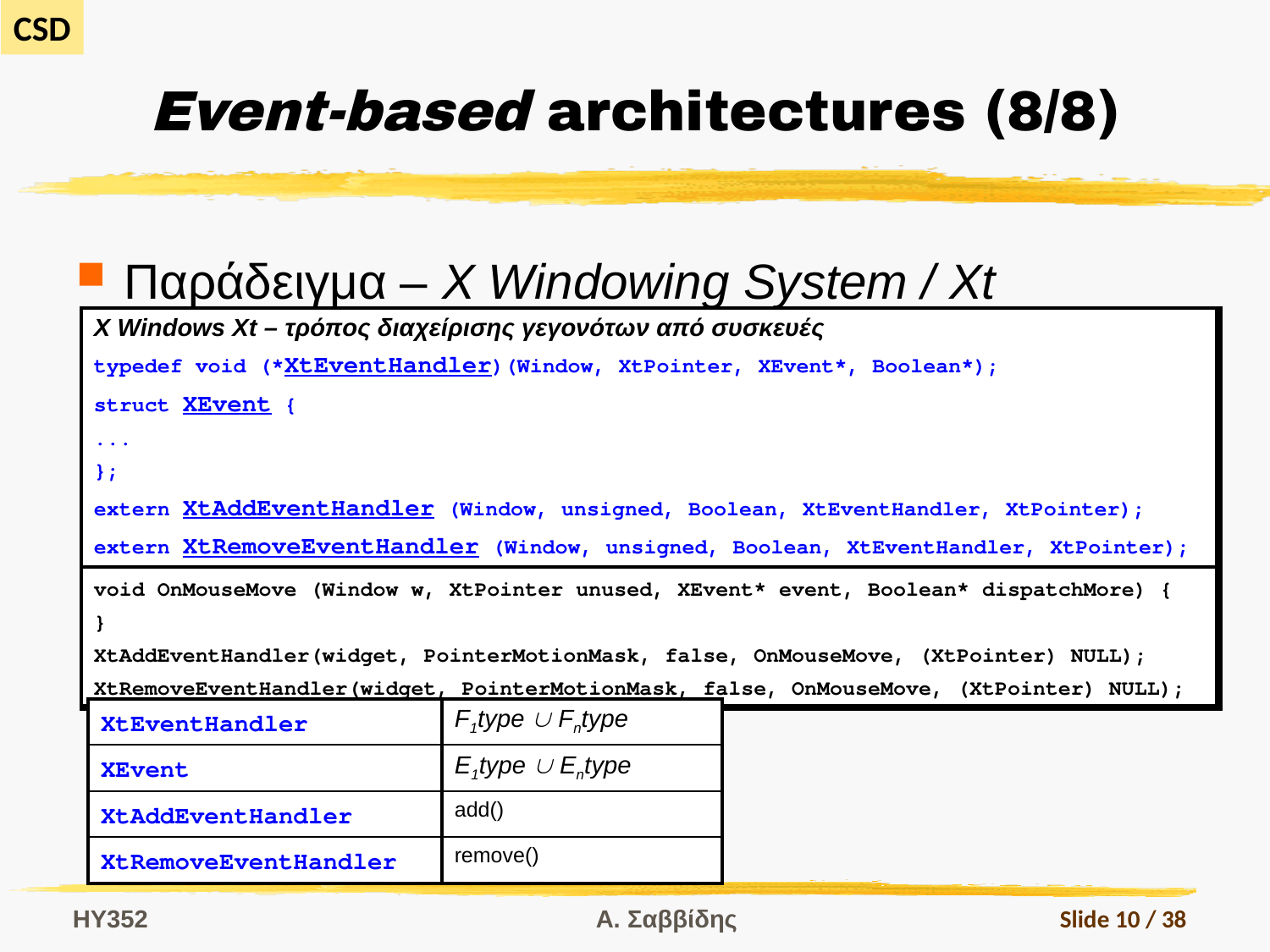

# Event-based architectures (8/8)
Παράδειγμα – X Windowing System / Xt
| X Windows Xt – τρόπος διαχείρισης γεγονότων από συσκευές typedef void (\*XtEventHandler)(Window, XtPointer, XEvent\*, Boolean\*); struct XEvent { ... }; extern XtAddEventHandler (Window, unsigned, Boolean, XtEventHandler, XtPointer); extern XtRemoveEventHandler (Window, unsigned, Boolean, XtEventHandler, XtPointer); |
| --- |
| void OnMouseMove (Window w, XtPointer unused, XEvent\* event, Boolean\* dispatchMore) { } XtAddEventHandler(widget, PointerMotionMask, false, OnMouseMove, (XtPointer) NULL); XtRemoveEventHandler(widget, PointerMotionMask, false, OnMouseMove, (XtPointer) NULL); |
| XtEventHandler | F1type ∪ Fntype |
| --- | --- |
| XEvent | E1type ∪ Entype |
| XtAddEventHandler | add() |
| XtRemoveEventHandler | remove() |
HY352
Α. Σαββίδης
Slide 10 / 38